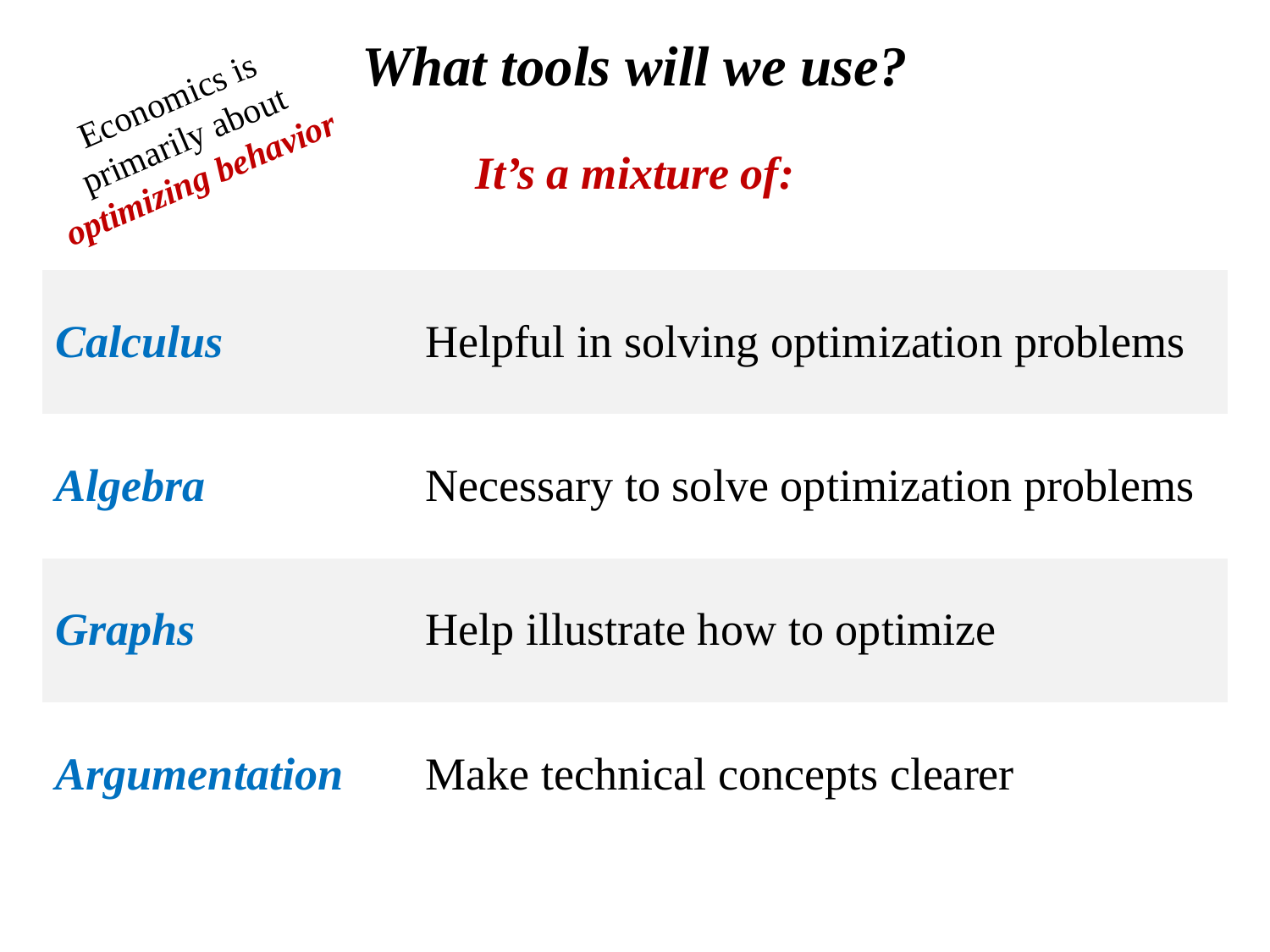

# What tools will we use?
Economics is primarily about optimizing behavior
It’s a mixture of:
| Calculus | Helpful in solving optimization problems |
| --- | --- |
| Algebra | Necessary to solve optimization problems |
| Graphs | Help illustrate how to optimize |
| Argumentation | Make technical concepts clearer |